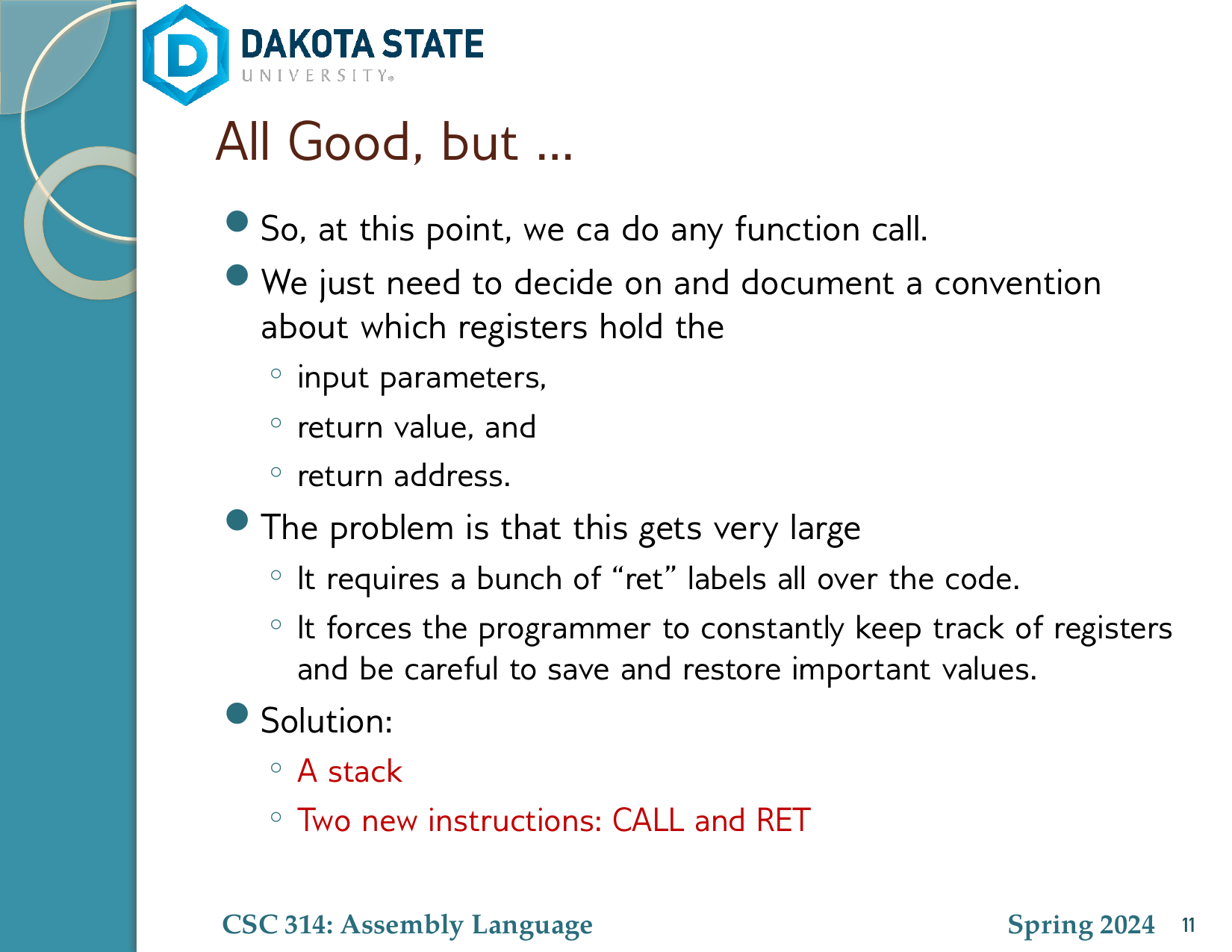

# All Good, but …
So, at this point, we ca do any function call.
We just need to decide on and document a convention about which registers hold the
input parameters,
return value, and
return address.
The problem is that this gets very large
It requires a bunch of “ret” labels all over the code.
It forces the programmer to constantly keep track of registers and be careful to save and restore important values.
Solution:
A stack
Two new instructions: CALL and RET
11